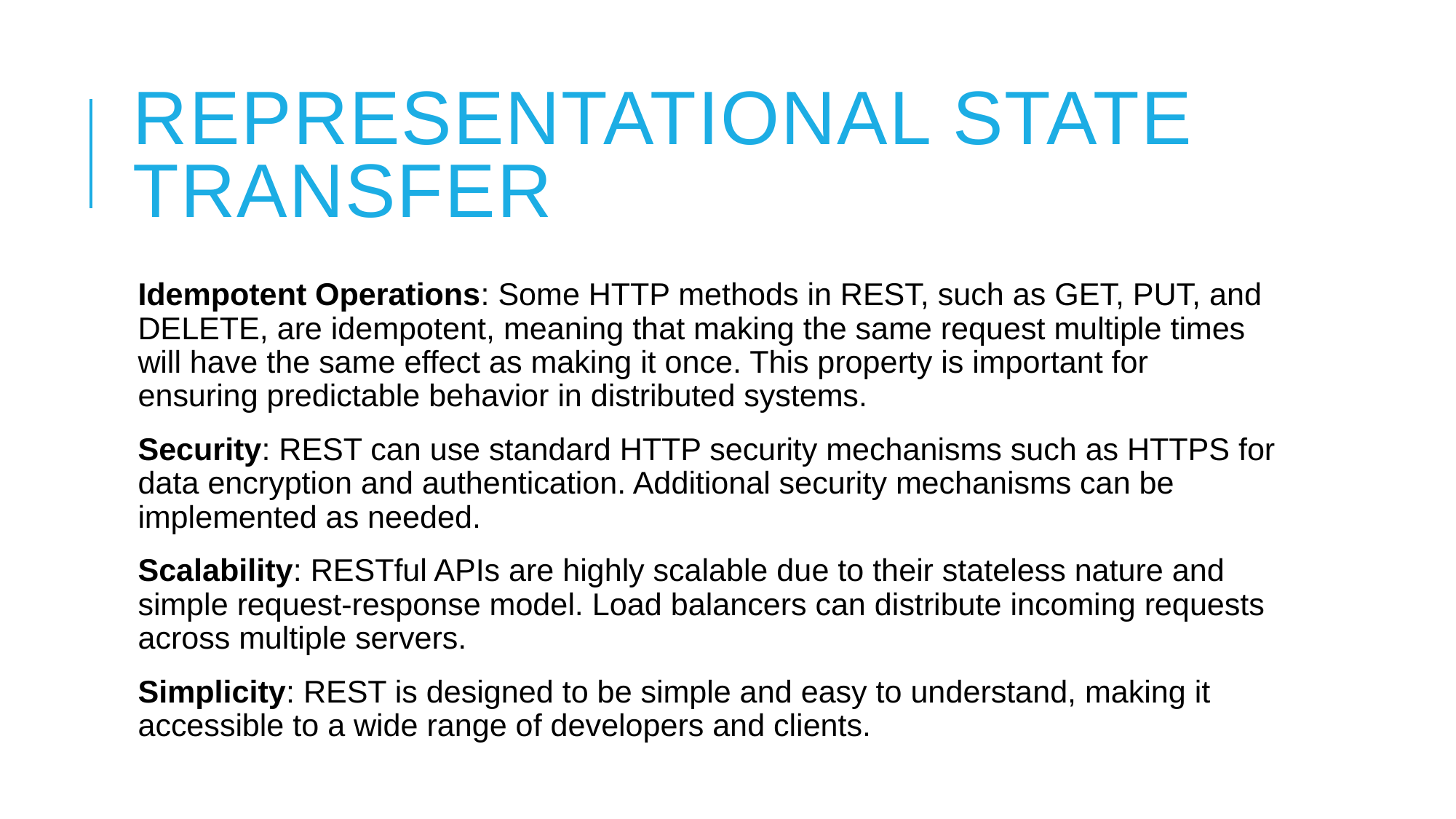

# Representational State Transfer
Idempotent Operations: Some HTTP methods in REST, such as GET, PUT, and DELETE, are idempotent, meaning that making the same request multiple times will have the same effect as making it once. This property is important for ensuring predictable behavior in distributed systems.
Security: REST can use standard HTTP security mechanisms such as HTTPS for data encryption and authentication. Additional security mechanisms can be implemented as needed.
Scalability: RESTful APIs are highly scalable due to their stateless nature and simple request-response model. Load balancers can distribute incoming requests across multiple servers.
Simplicity: REST is designed to be simple and easy to understand, making it accessible to a wide range of developers and clients.